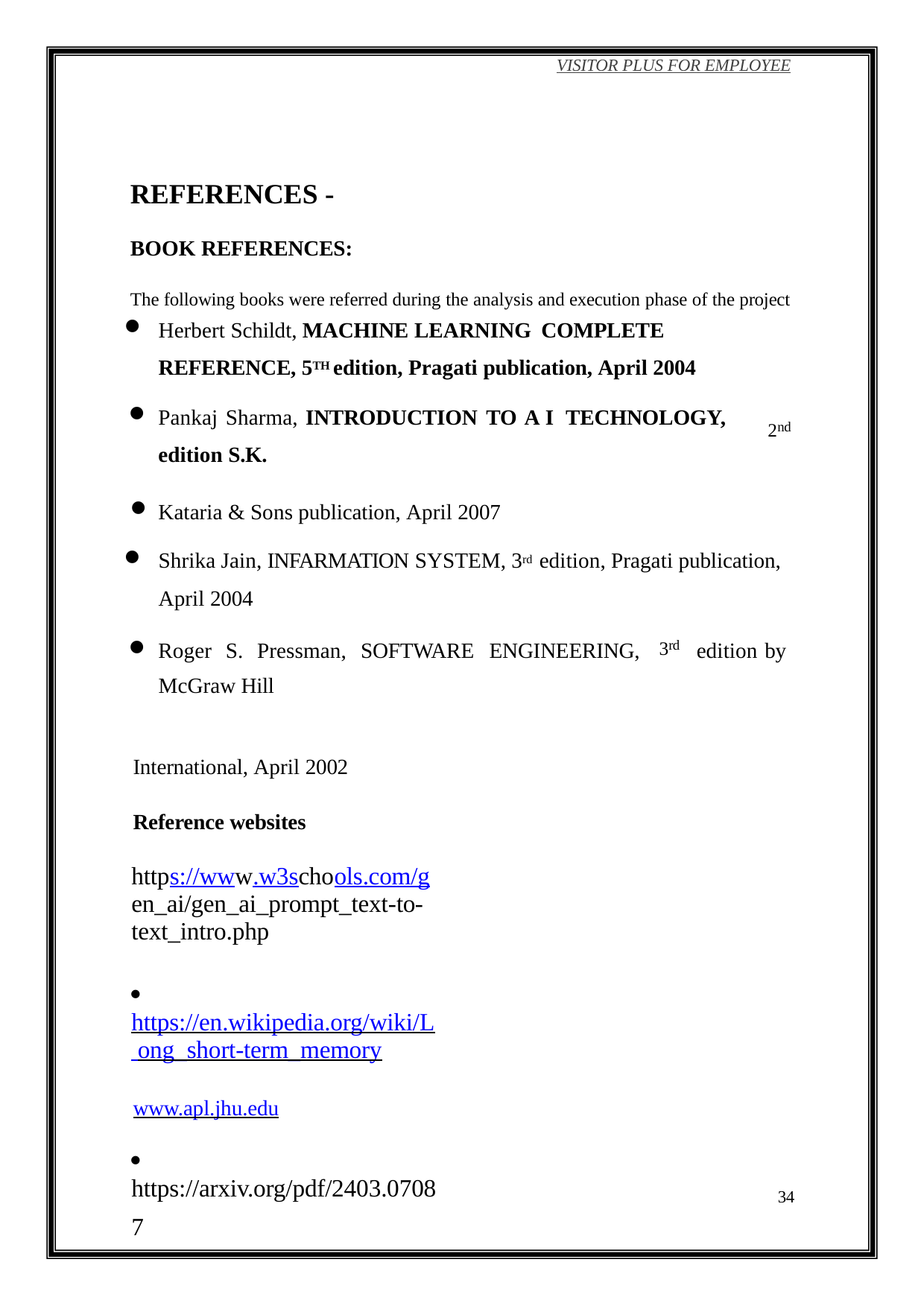

VISITOR PLUS FOR EMPLOYEE
REFERENCES -
BOOK REFERENCES:

The following books were referred during the analysis and execution phase of the project
Herbert Schildt, MACHINE LEARNING COMPLETE
REFERENCE, 5TH edition, Pragati publication, April 2004
Pankaj Sharma, INTRODUCTION TO A I TECHNOLOGY,
edition S.K.
2nd
Kataria & Sons publication, April 2007
Shrika Jain, INFARMATION SYSTEM, 3rd edition, Pragati publication, April 2004
| Roger S. Pressman, SOFTWARE McGraw Hill | ENGINEERING, | 3rd | edition by |
| --- | --- | --- | --- |
| International, April 2002 |  |  |  |
| Reference websites |  |  |  |
| https://www.w3schools.com/g en\_ai/gen\_ai\_prompt\_text-to- text\_intro.php |  |  |  |
| • https://en.wikipedia.org/wiki/L ong\_short-term\_memory |  |  |  |
| www.apl.jhu.edu |  |  |  |
| • https://arxiv.org/pdf/2403.0708 |  |  | 34 |
| 7 |  |  |  |